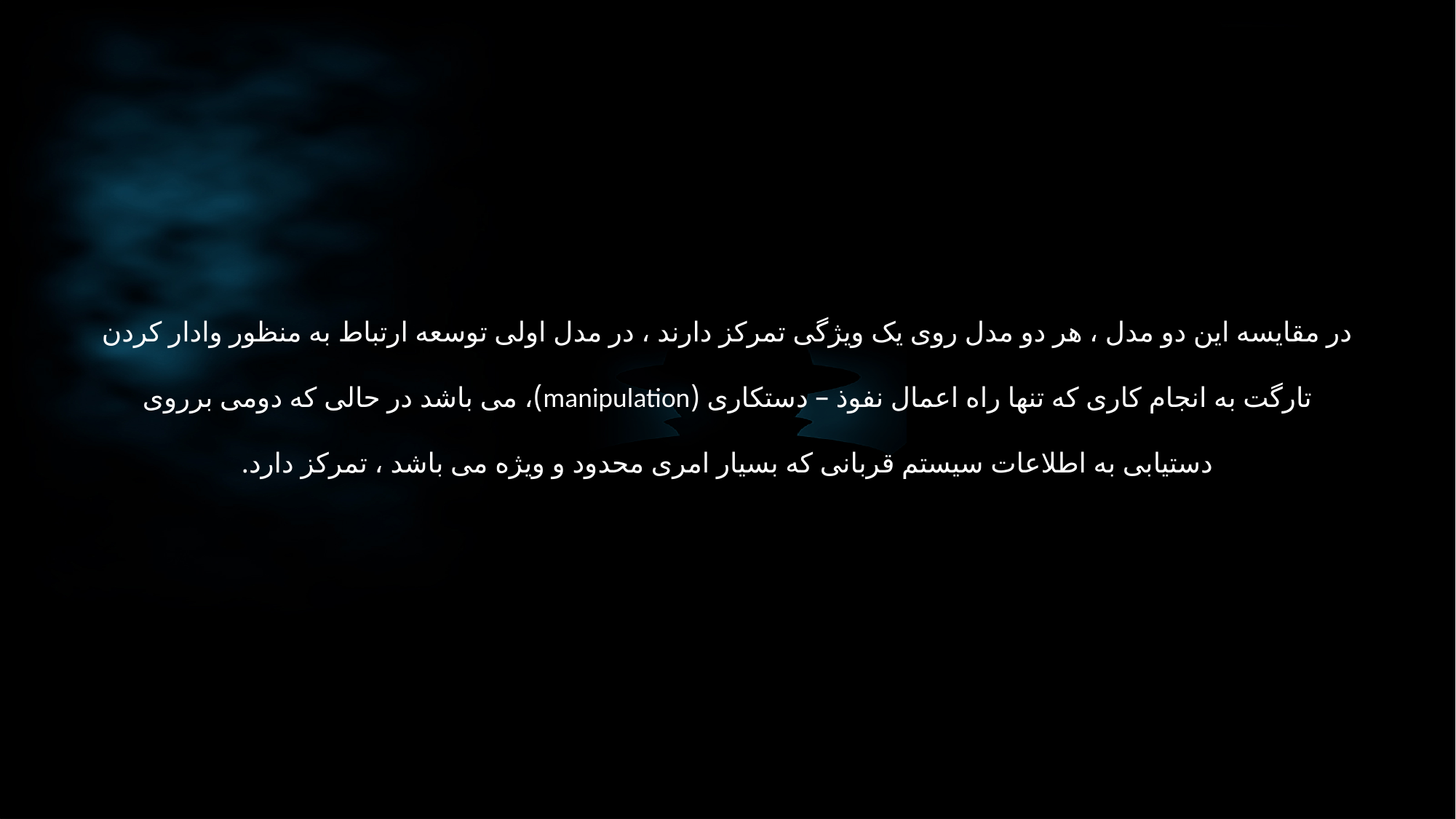

در مقایسه این دو مدل ، هر دو مدل روی یک ویژگی تمرکز دارند ، در مدل اولی توسعه ارتباط به منظور وادار کردن تارگت به انجام کاری که تنها راه اعمال نفوذ – دستکاری (manipulation)، می باشد در حالی که دومی برروی دستیابی به اطلاعات سیستم قربانی که بسیار امری محدود و ویژه می باشد ، تمرکز دارد.